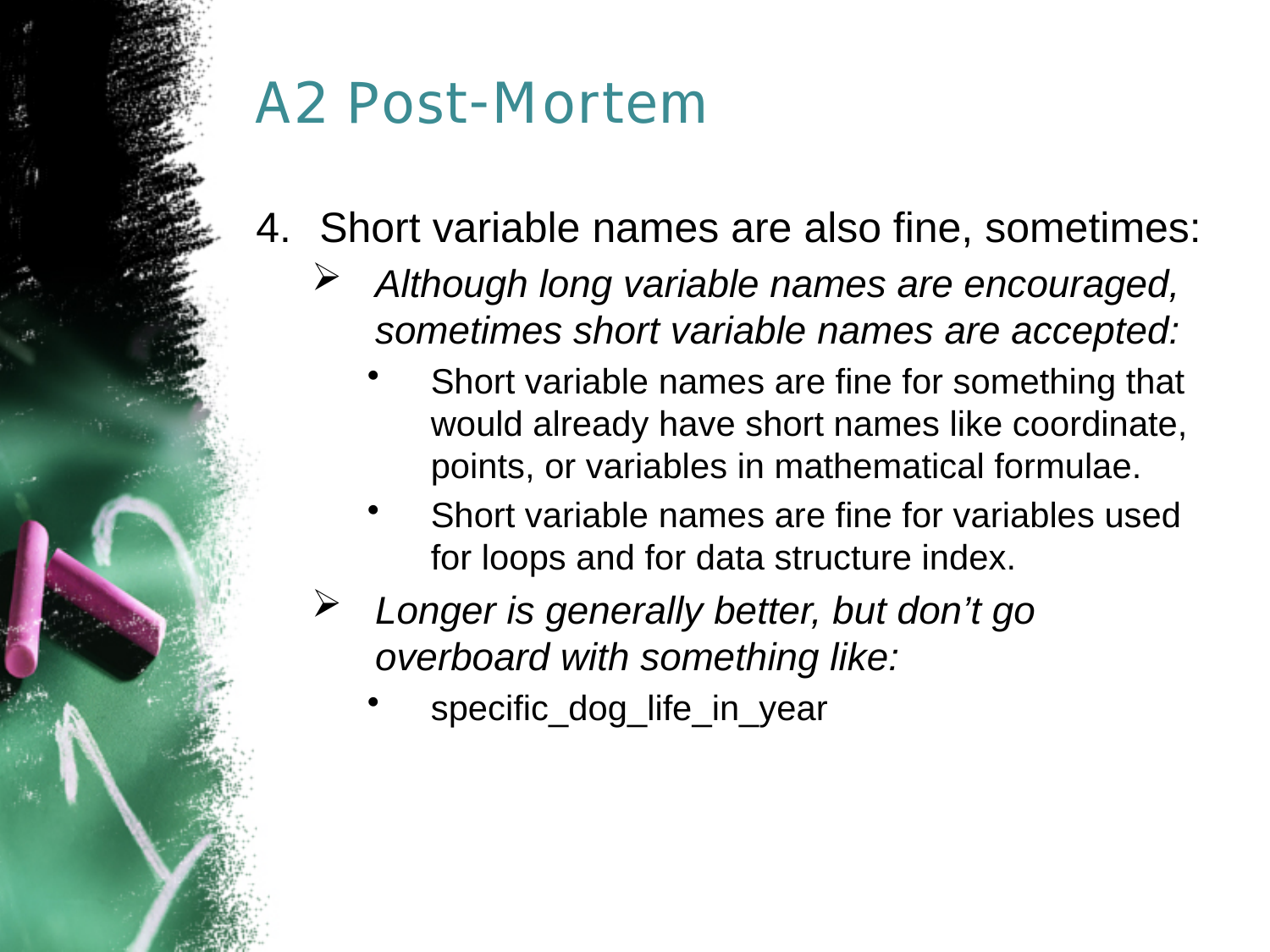

# A2 Post-Mortem
Short variable names are also fine, sometimes:
Although long variable names are encouraged, sometimes short variable names are accepted:
Short variable names are fine for something that would already have short names like coordinate, points, or variables in mathematical formulae.
Short variable names are fine for variables used for loops and for data structure index.
Longer is generally better, but don’t go overboard with something like:
specific_dog_life_in_year